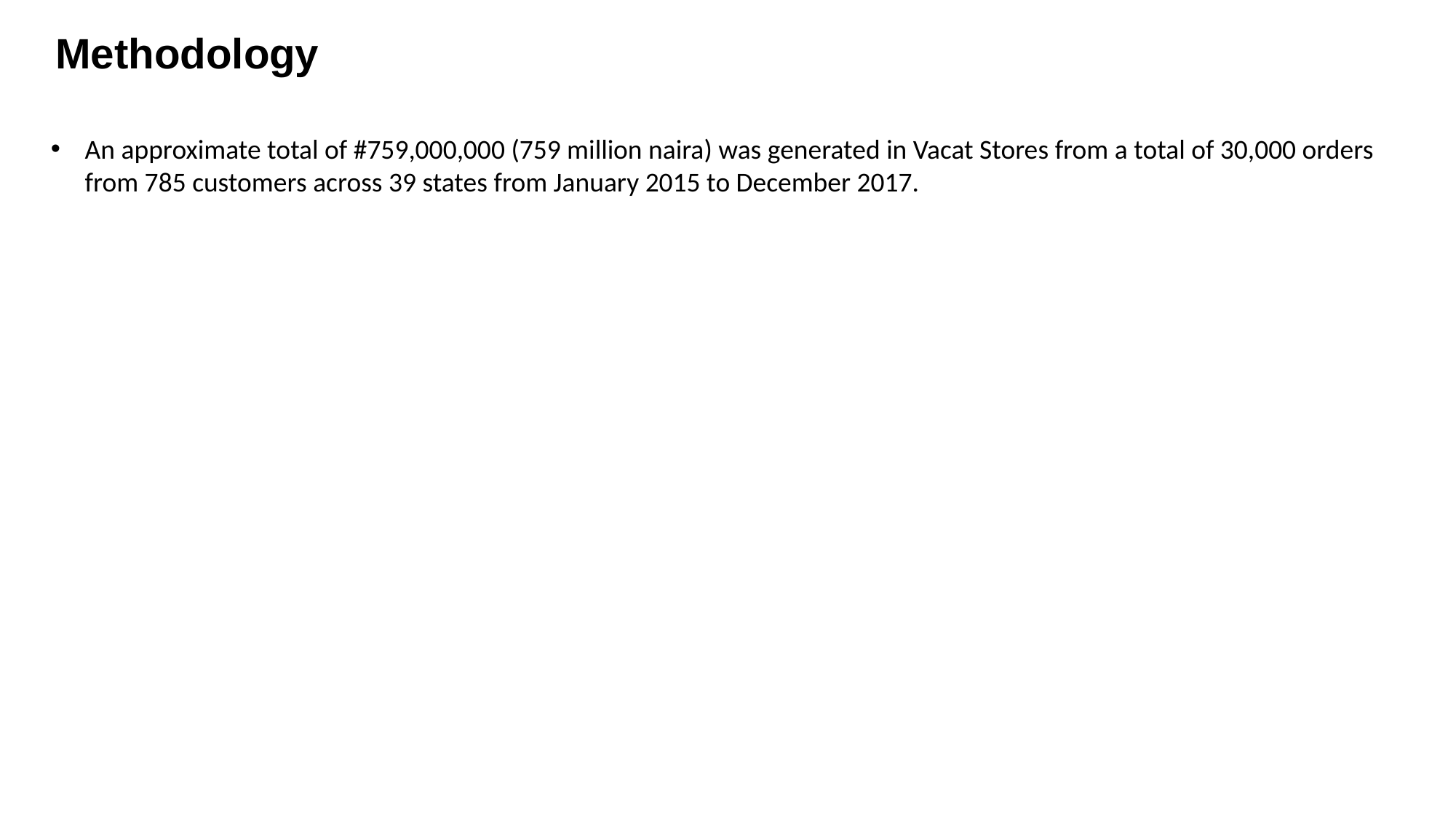

Methodology
An approximate total of #759,000,000 (759 million naira) was generated in Vacat Stores from a total of 30,000 orders from 785 customers across 39 states from January 2015 to December 2017.